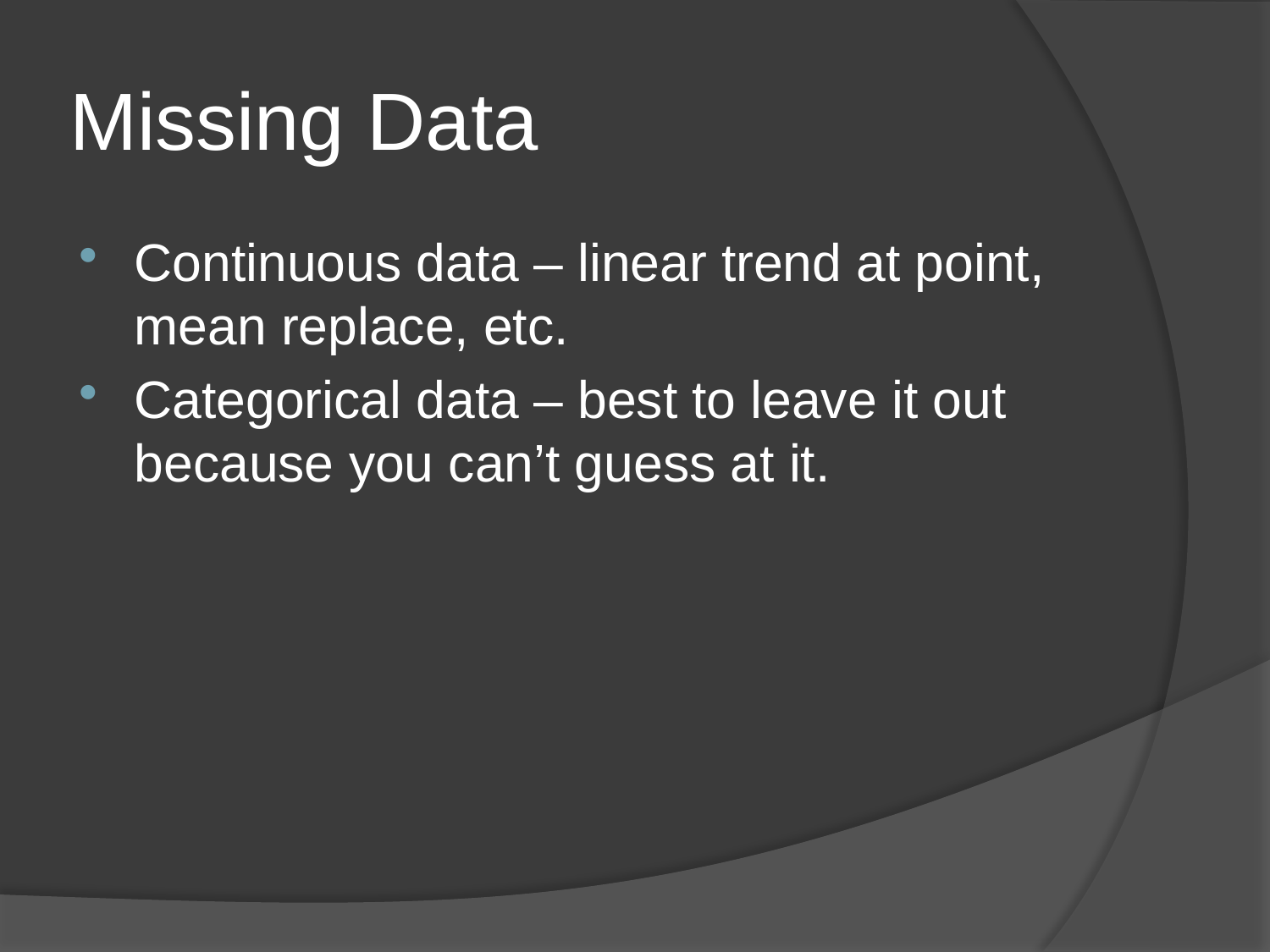

# Missing Data
Continuous data – linear trend at point, mean replace, etc.
Categorical data – best to leave it out because you can’t guess at it.